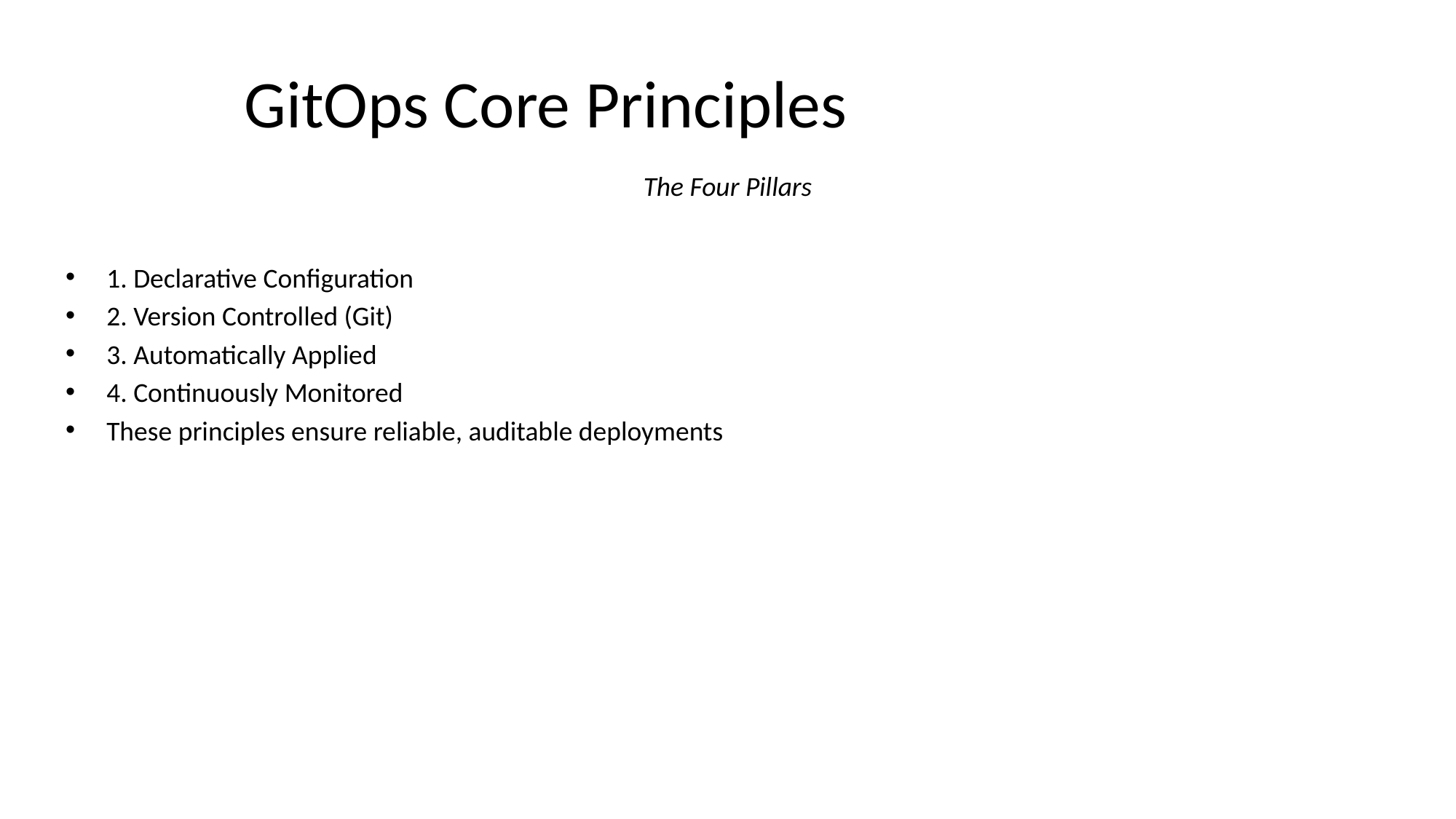

# GitOps Core Principles
The Four Pillars

1. Declarative Configuration
2. Version Controlled (Git)
3. Automatically Applied
4. Continuously Monitored
These principles ensure reliable, auditable deployments